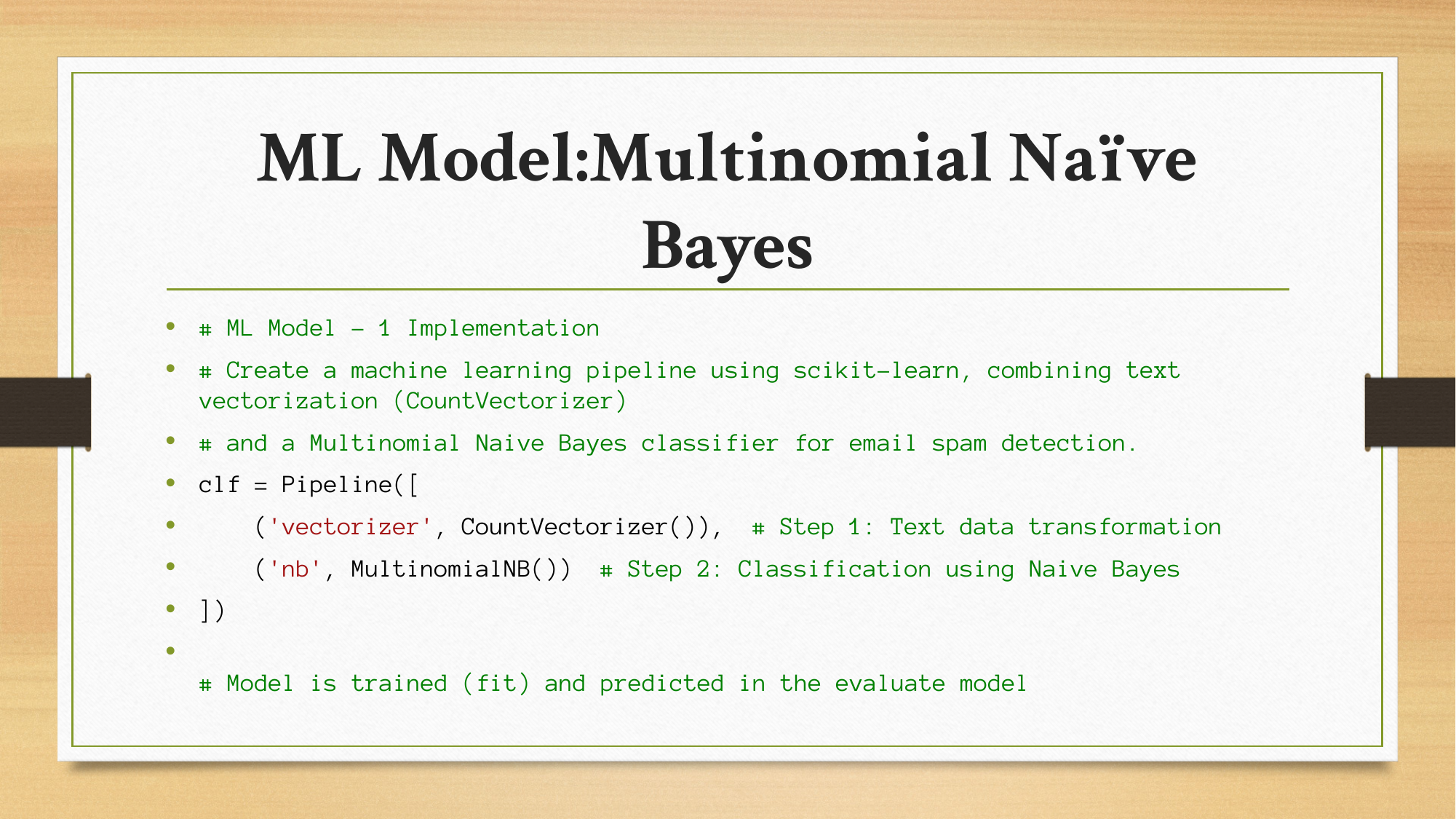

# ML Model:Multinomial Naïve Bayes
# ML Model - 1 Implementation
# Create a machine learning pipeline using scikit-learn, combining text vectorization (CountVectorizer)
# and a Multinomial Naive Bayes classifier for email spam detection.
clf = Pipeline([
    ('vectorizer', CountVectorizer()),  # Step 1: Text data transformation
    ('nb', MultinomialNB())  # Step 2: Classification using Naive Bayes
])
# Model is trained (fit) and predicted in the evaluate model